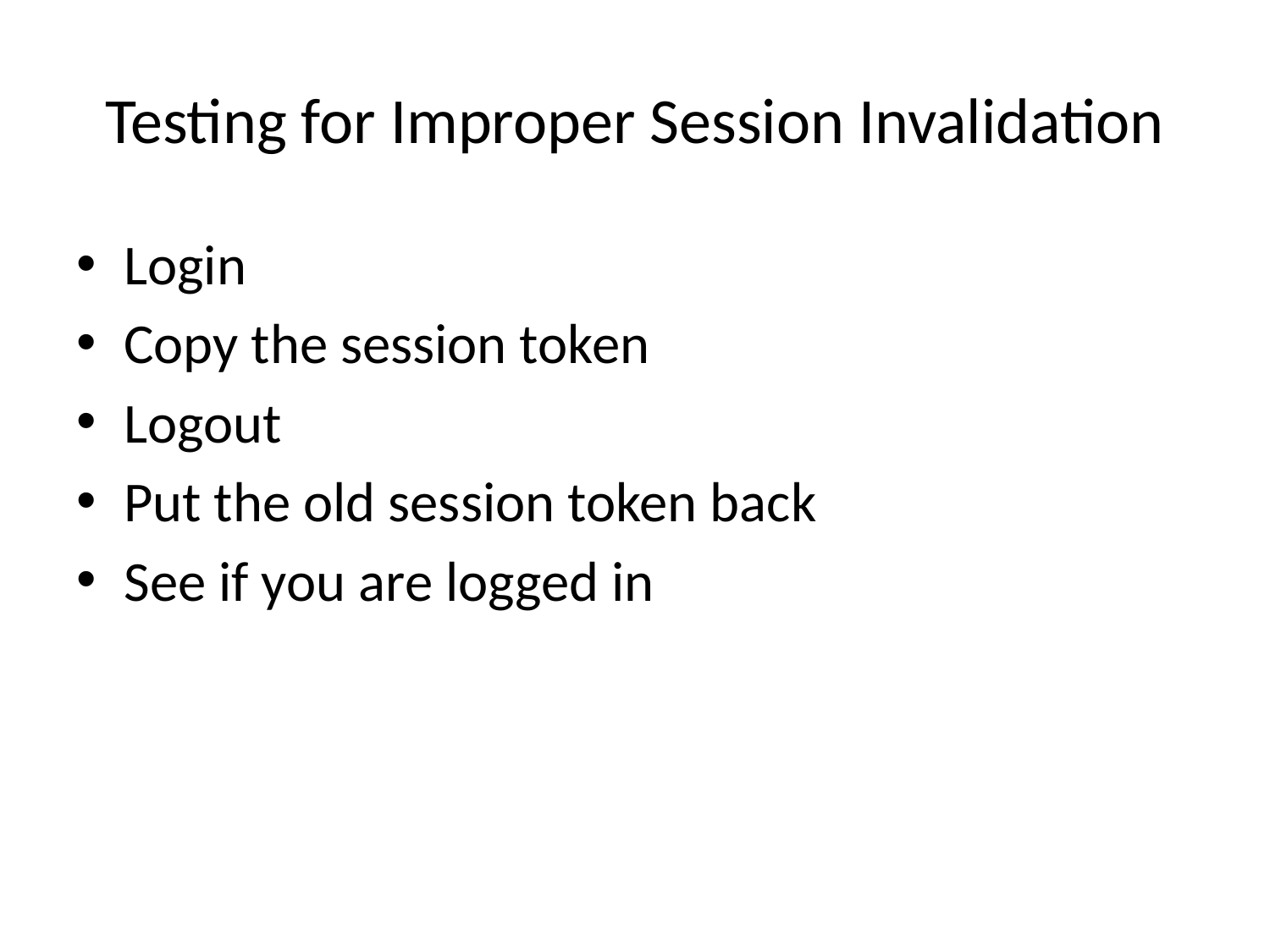

# Testing for Improper Session Invalidation
Login
Copy the session token
Logout
Put the old session token back
See if you are logged in